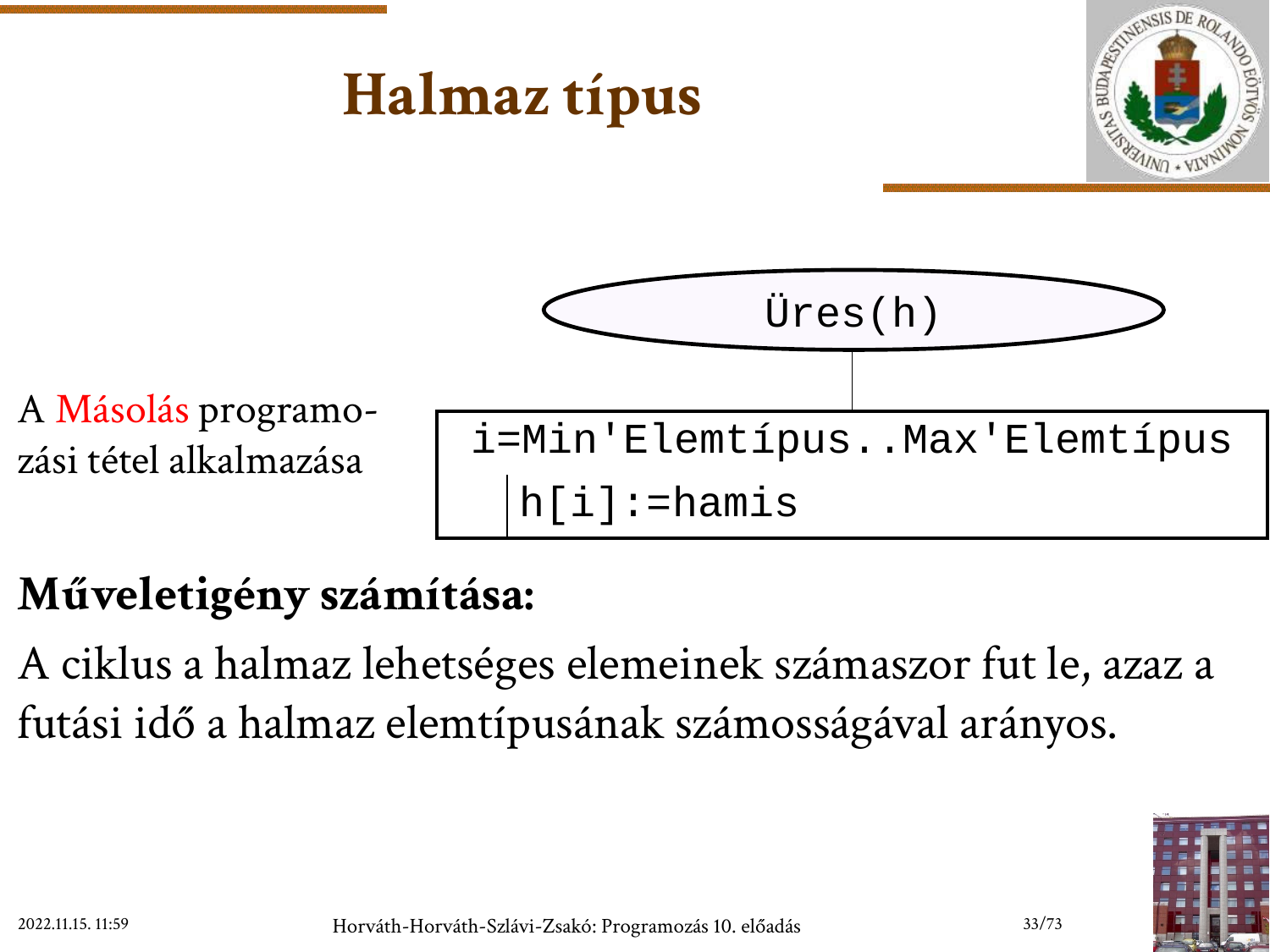

# Halmaz típus

A Másolás programo-
zási tétel alkalmazása

Műveletigény számítása:
A ciklus a halmaz lehetséges elemeinek számaszor fut le, azaz a futási idő a halmaz elemtípusának számosságával arányos.
Üres(h)
|  |  |  |
| --- | --- | --- |
| i=Min'Elemtípus..Max'Elemtípus |  |  |
|  | h[i]:=hamis |  |
2022.11.15. 11:59
Horváth-Horváth-Szlávi-Zsakó: Programozás 10. előadás
33/73